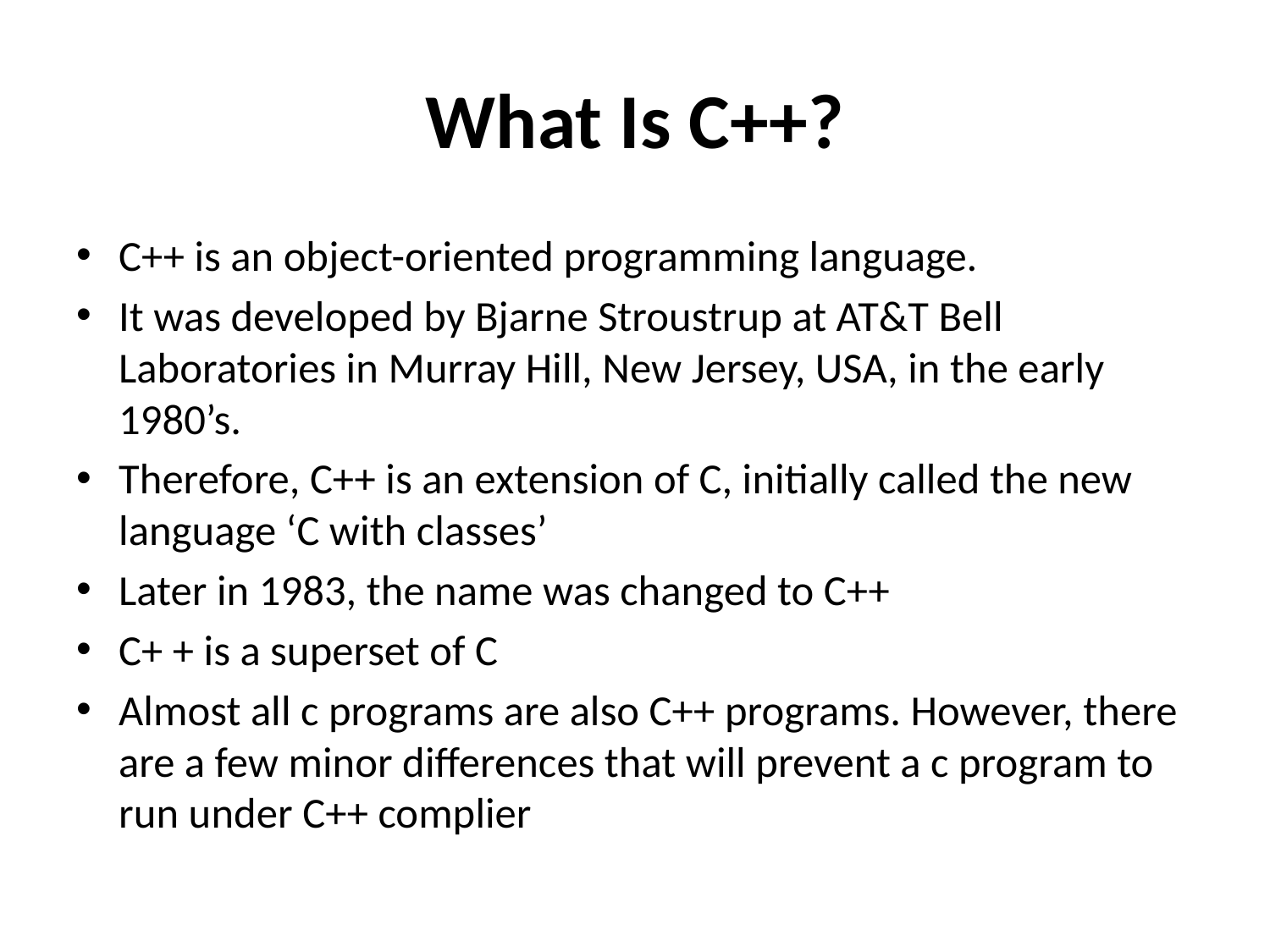

# What Is C++?
C++ is an object-oriented programming language.
It was developed by Bjarne Stroustrup at AT&T Bell Laboratories in Murray Hill, New Jersey, USA, in the early 1980’s.
Therefore, C++ is an extension of C, initially called the new language ‘C with classes’
Later in 1983, the name was changed to C++
C+ + is a superset of C
Almost all c programs are also C++ programs. However, there are a few minor differences that will prevent a c program to run under C++ complier